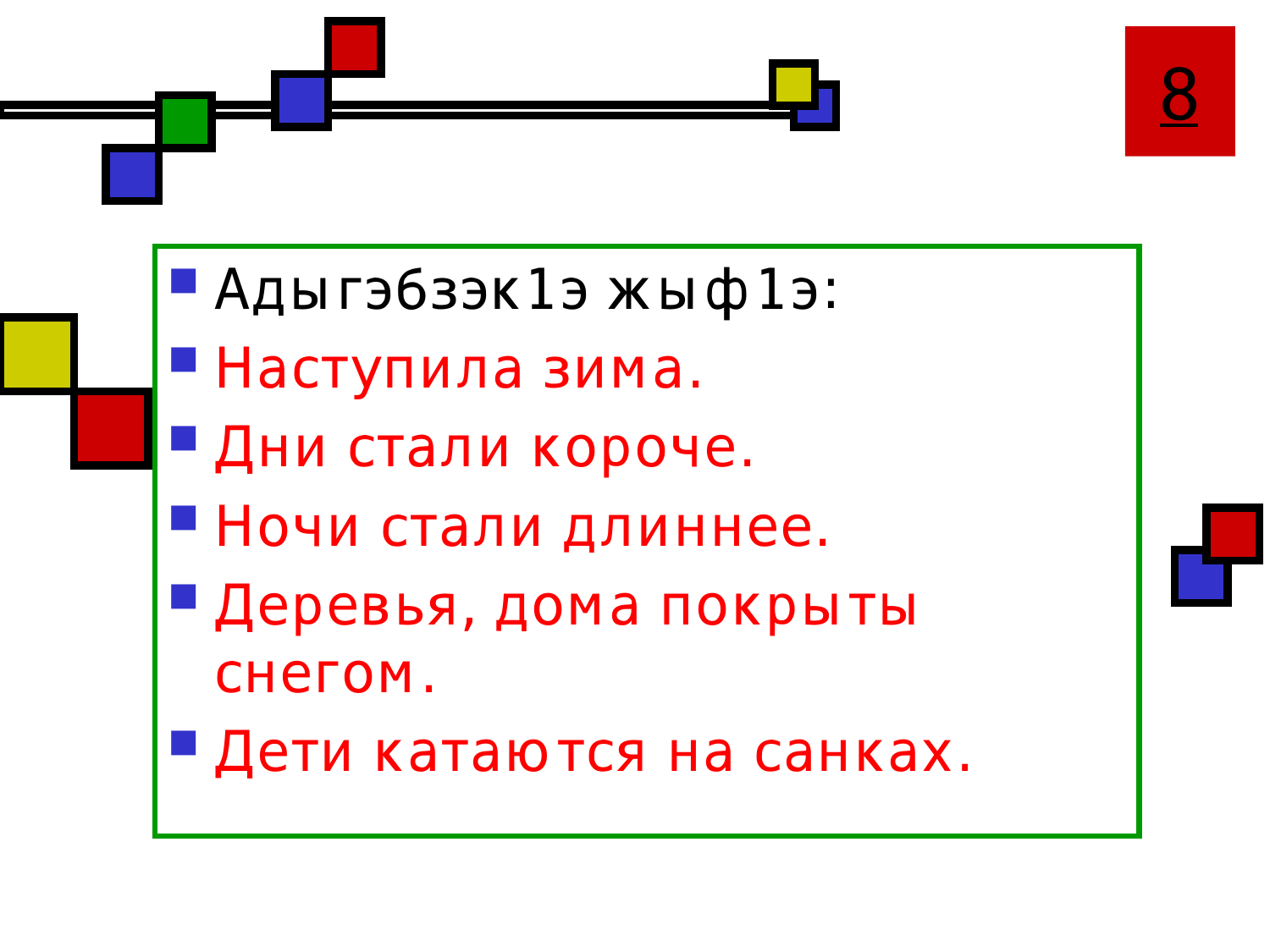

# 8
Адыгэбзэк1э жыф1э:
Наступила зима.
Дни стали короче.
Ночи стали длиннее.
Деревья, дома покрыты снегом.
Дети катаются на санках.